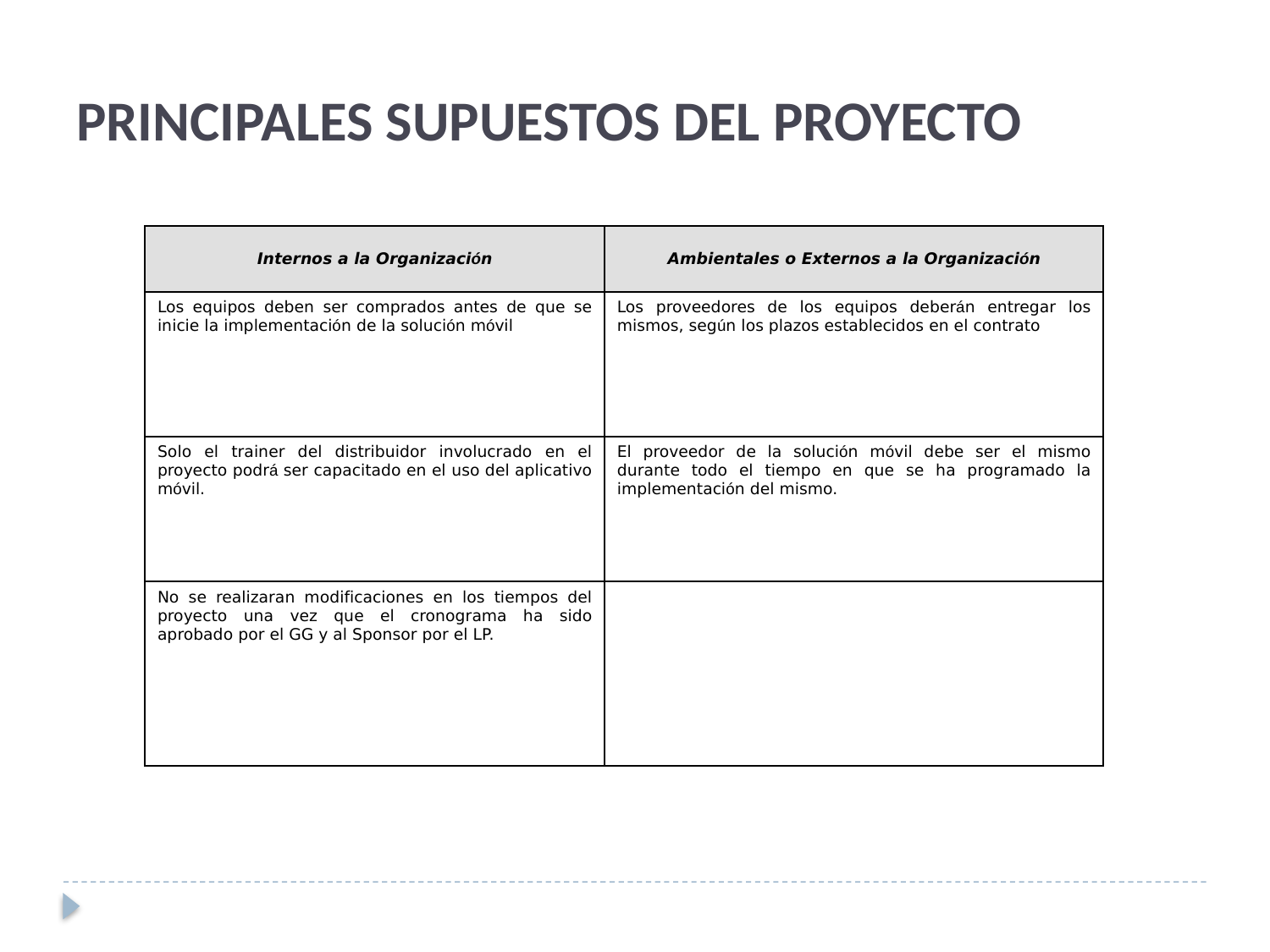

PRINCIPALES SUPUESTOS DEL PROYECTO
| Internos a la Organización | Ambientales o Externos a la Organización |
| --- | --- |
| Los equipos deben ser comprados antes de que se inicie la implementación de la solución móvil | Los proveedores de los equipos deberán entregar los mismos, según los plazos establecidos en el contrato |
| Solo el trainer del distribuidor involucrado en el proyecto podrá ser capacitado en el uso del aplicativo móvil. | El proveedor de la solución móvil debe ser el mismo durante todo el tiempo en que se ha programado la implementación del mismo. |
| No se realizaran modificaciones en los tiempos del proyecto una vez que el cronograma ha sido aprobado por el GG y al Sponsor por el LP. |  |